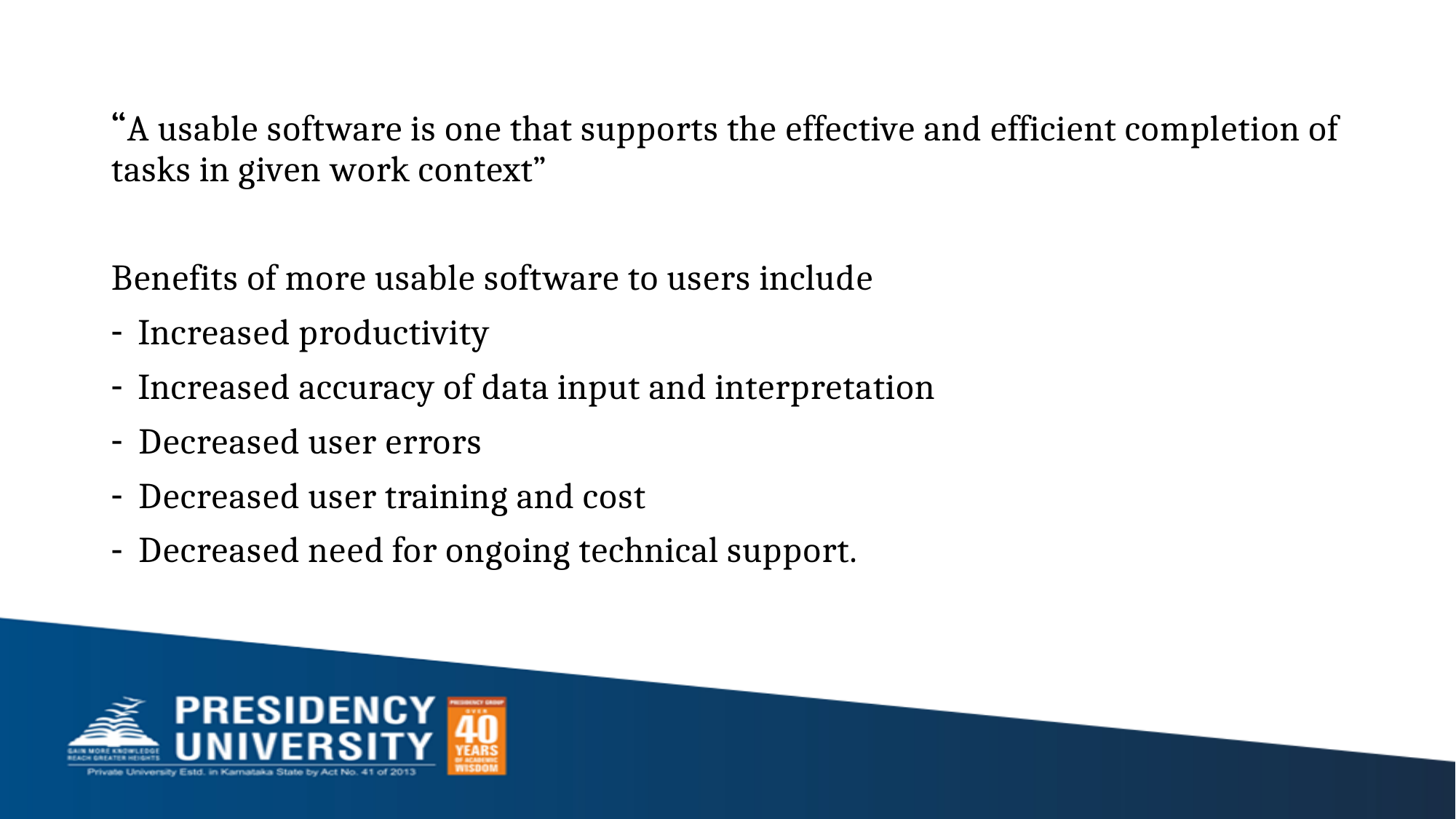

“A usable software is one that supports the effective and efficient completion of tasks in given work context”

Benefits of more usable software to users include
Increased productivity
Increased accuracy of data input and interpretation
Decreased user errors
Decreased user training and cost
Decreased need for ongoing technical support.